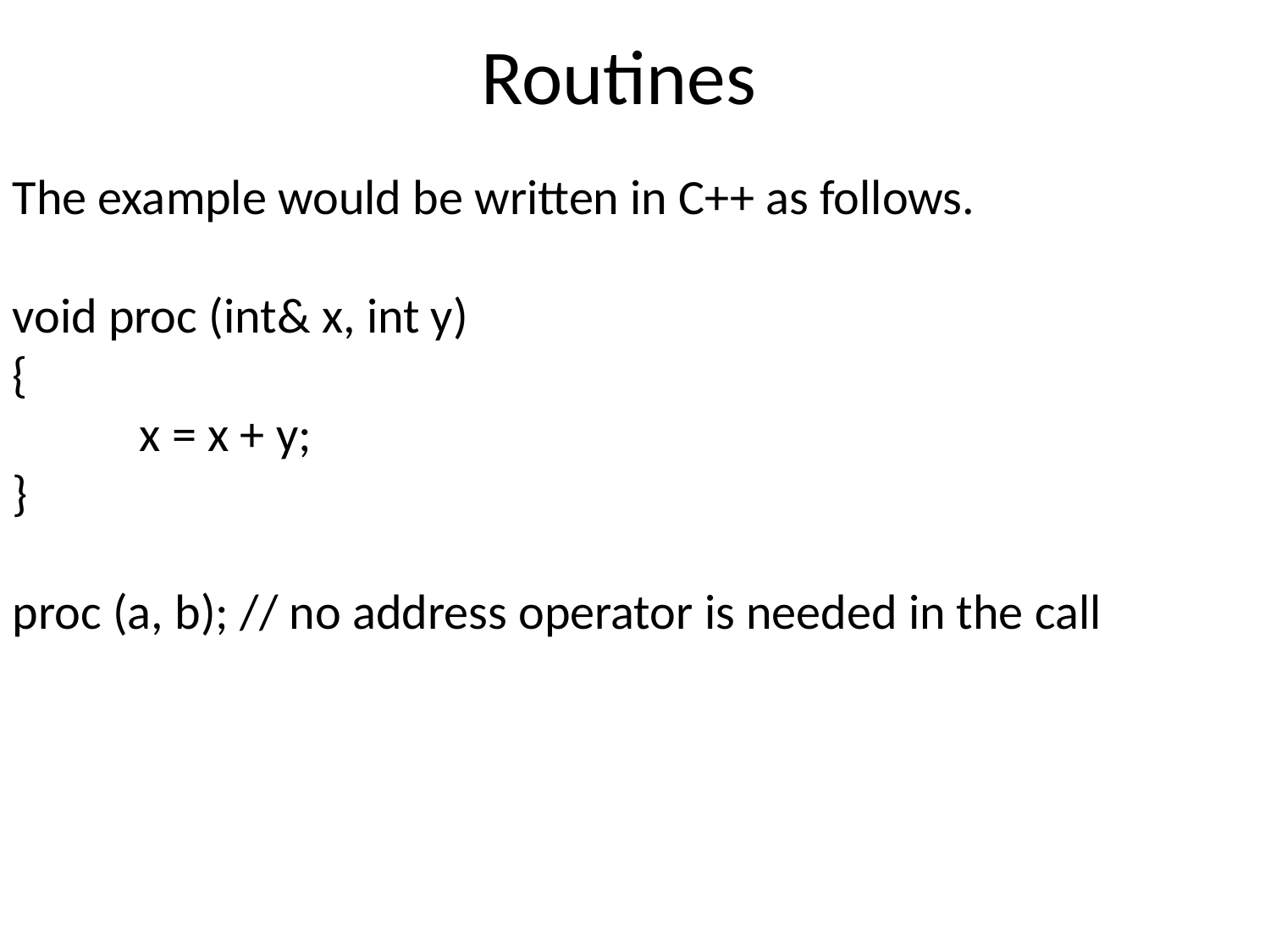

Routines
The example would be written in C++ as follows.

void proc (int& x, int y)
{
	x = x + y;
}

proc (a, b); // no address operator is needed in the call